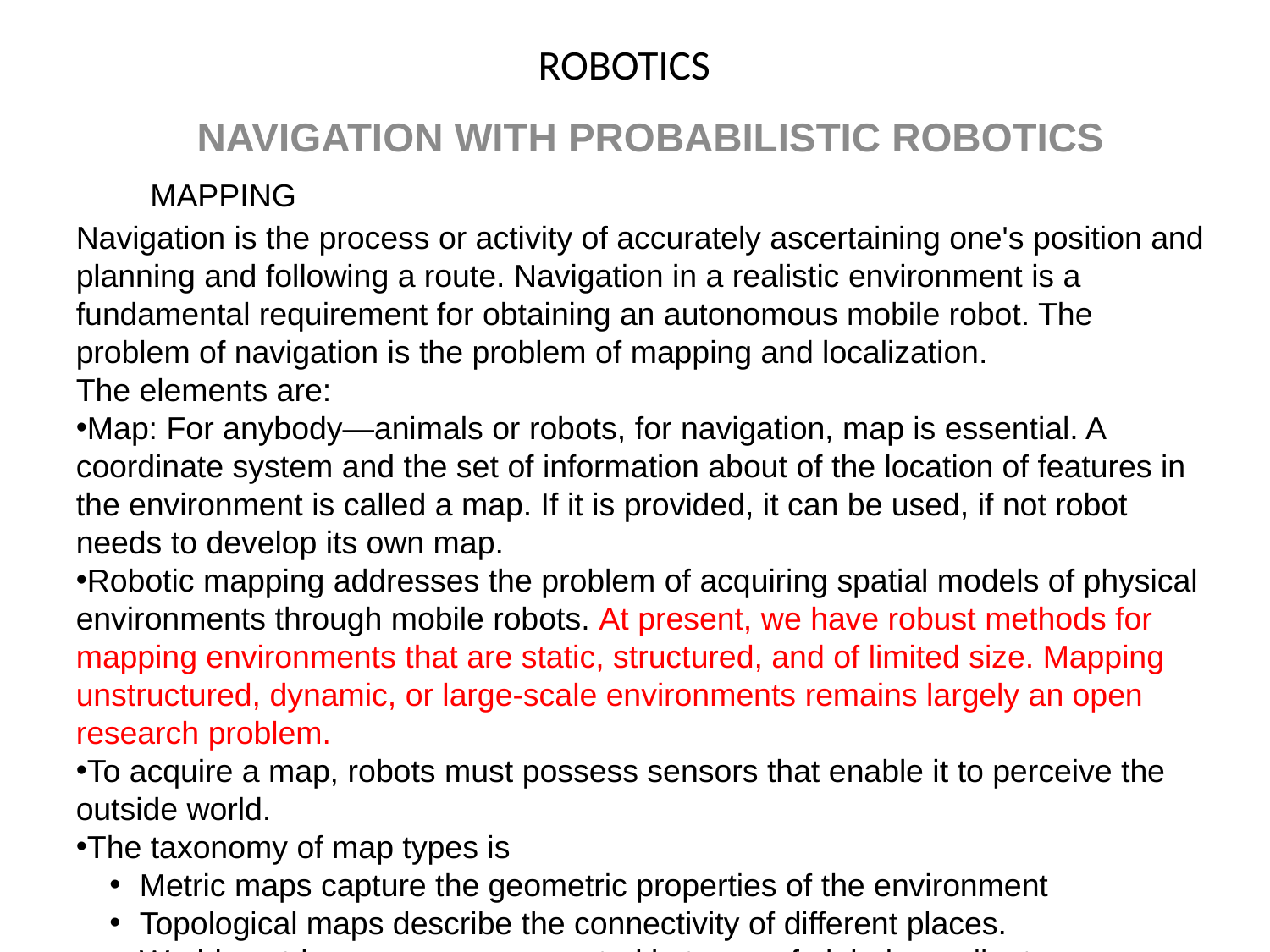

# ROBOTICS
NAVIGATION WITH PROBABILISTIC ROBOTICS
MAPPING
Navigation is the process or activity of accurately ascertaining one's position and planning and following a route. Navigation in a realistic environment is a fundamental requirement for obtaining an autonomous mobile robot. The problem of navigation is the problem of mapping and localization.
The elements are:
Map: For anybody—animals or robots, for navigation, map is essential. A coordinate system and the set of information about of the location of features in the environment is called a map. If it is provided, it can be used, if not robot needs to develop its own map.
Robotic mapping addresses the problem of acquiring spatial models of physical environments through mobile robots. At present, we have robust methods for mapping environments that are static, structured, and of limited size. Mapping unstructured, dynamic, or large-scale environments remains largely an open research problem.
To acquire a map, robots must possess sensors that enable it to perceive the outside world.
The taxonomy of map types is
Metric maps capture the geometric properties of the environment
Topological maps describe the connectivity of different places.
World centric maps are represented in terms of global coordinates
Robot centric maps are represented in measurement space, i.e. they describe the sensor measurements the robot would receive at different locations.